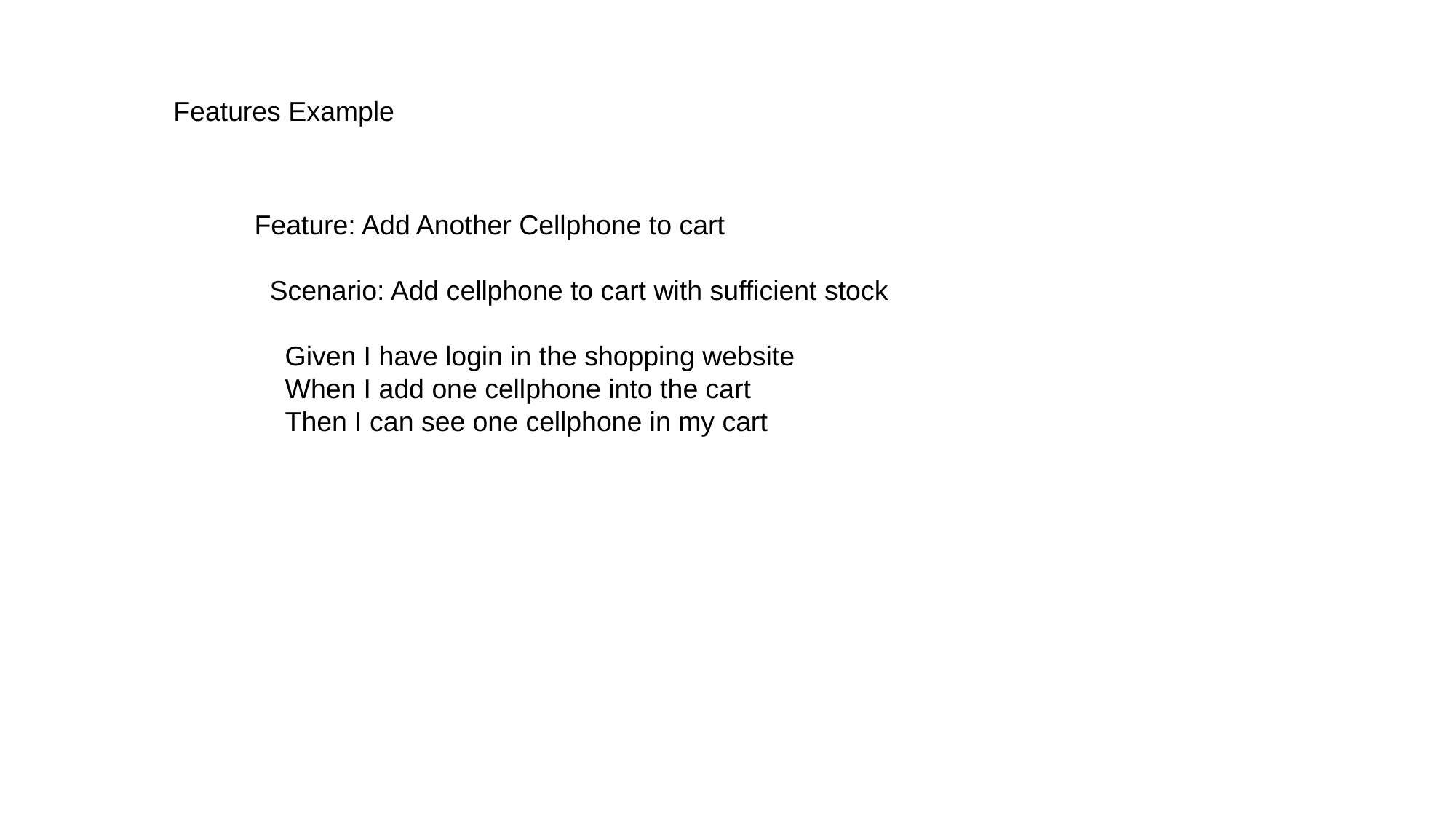

Features Example
Feature: Add Another Cellphone to cart

  Scenario: Add cellphone to cart with sufficient stock

    Given I have login in the shopping website
    When I add one cellphone into the cart
    Then I can see one cellphone in my cart